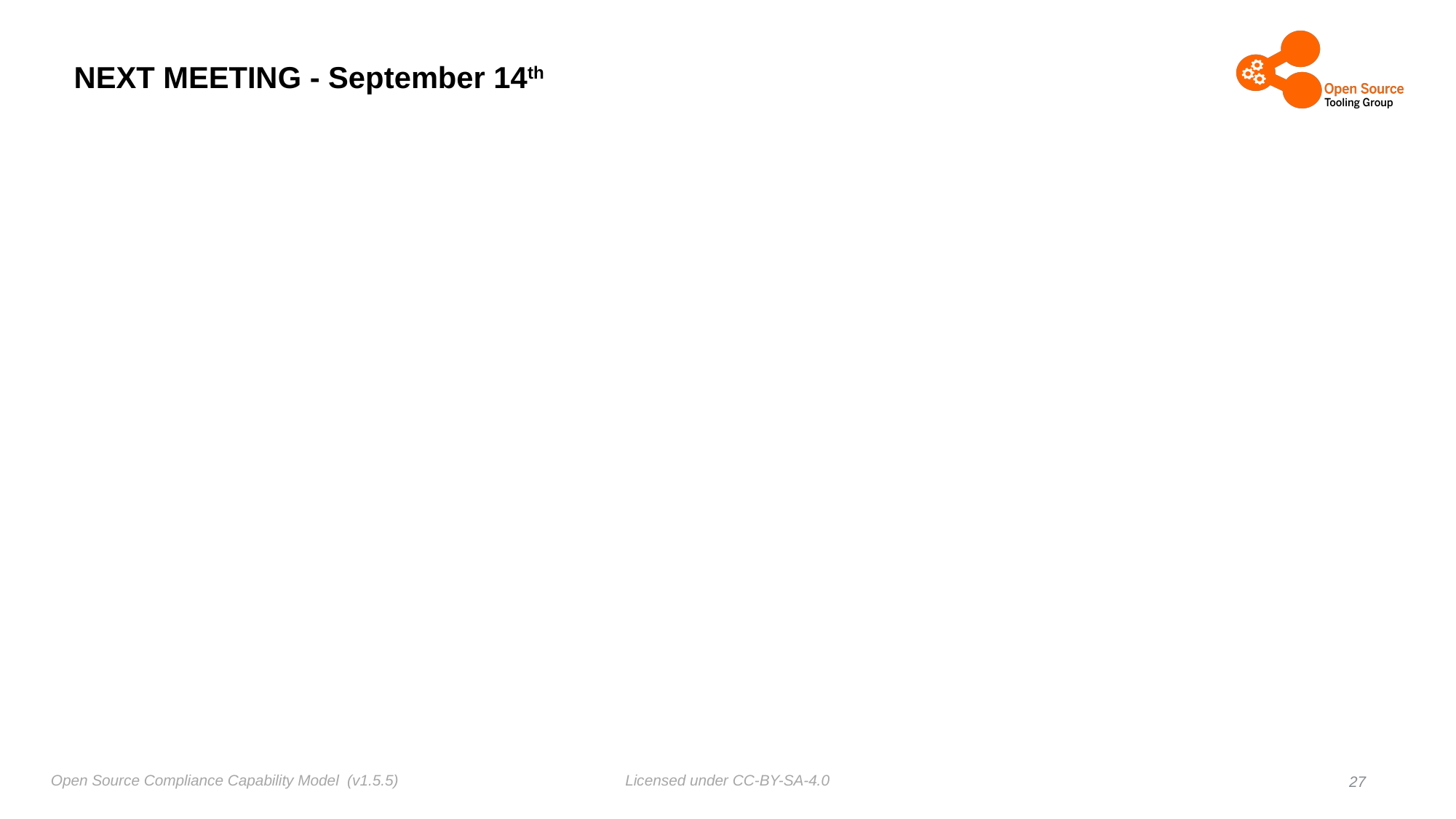

# NEXT MEETING - September 14th

27